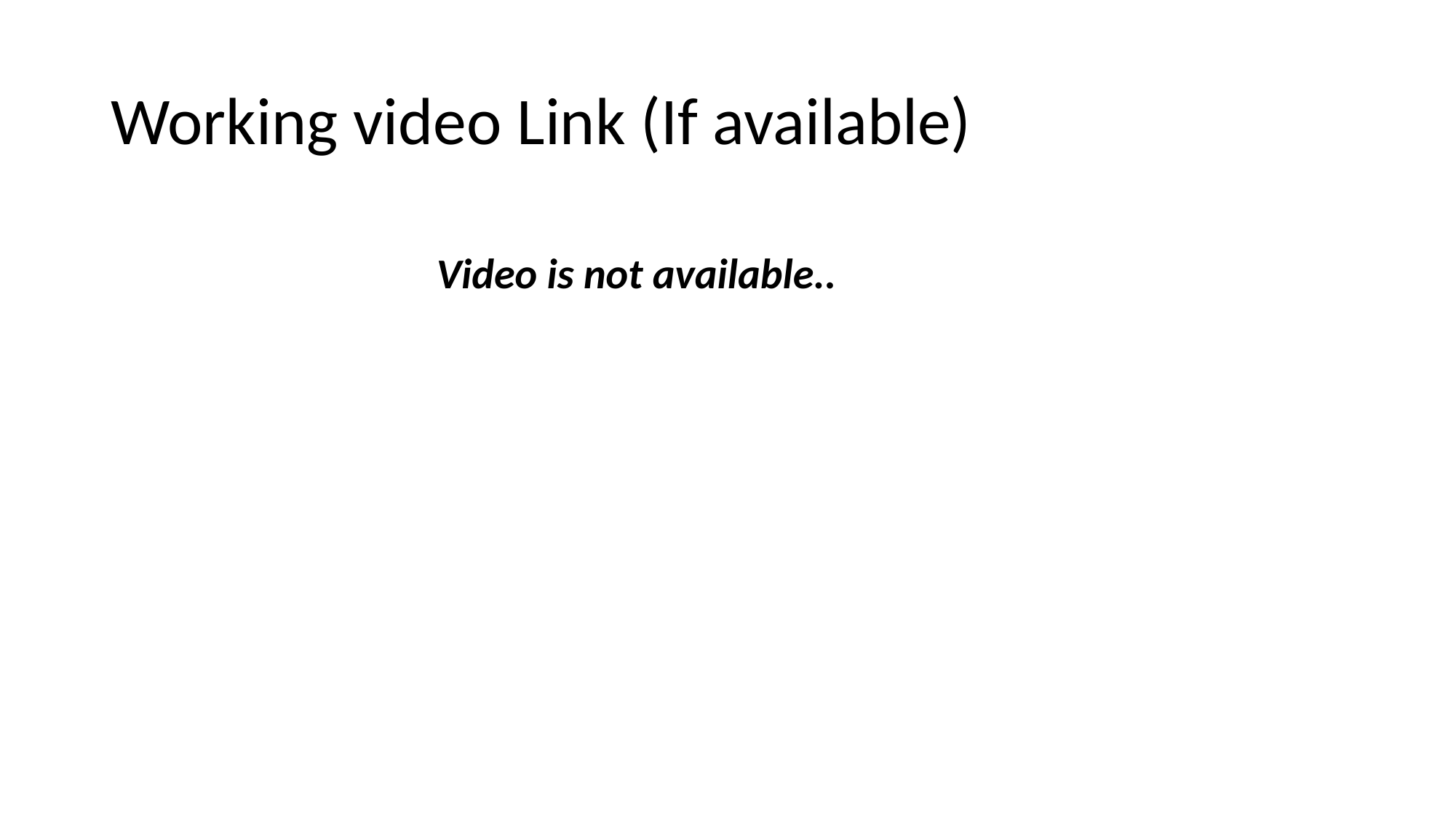

# Working video Link (If available)
Video is not available..